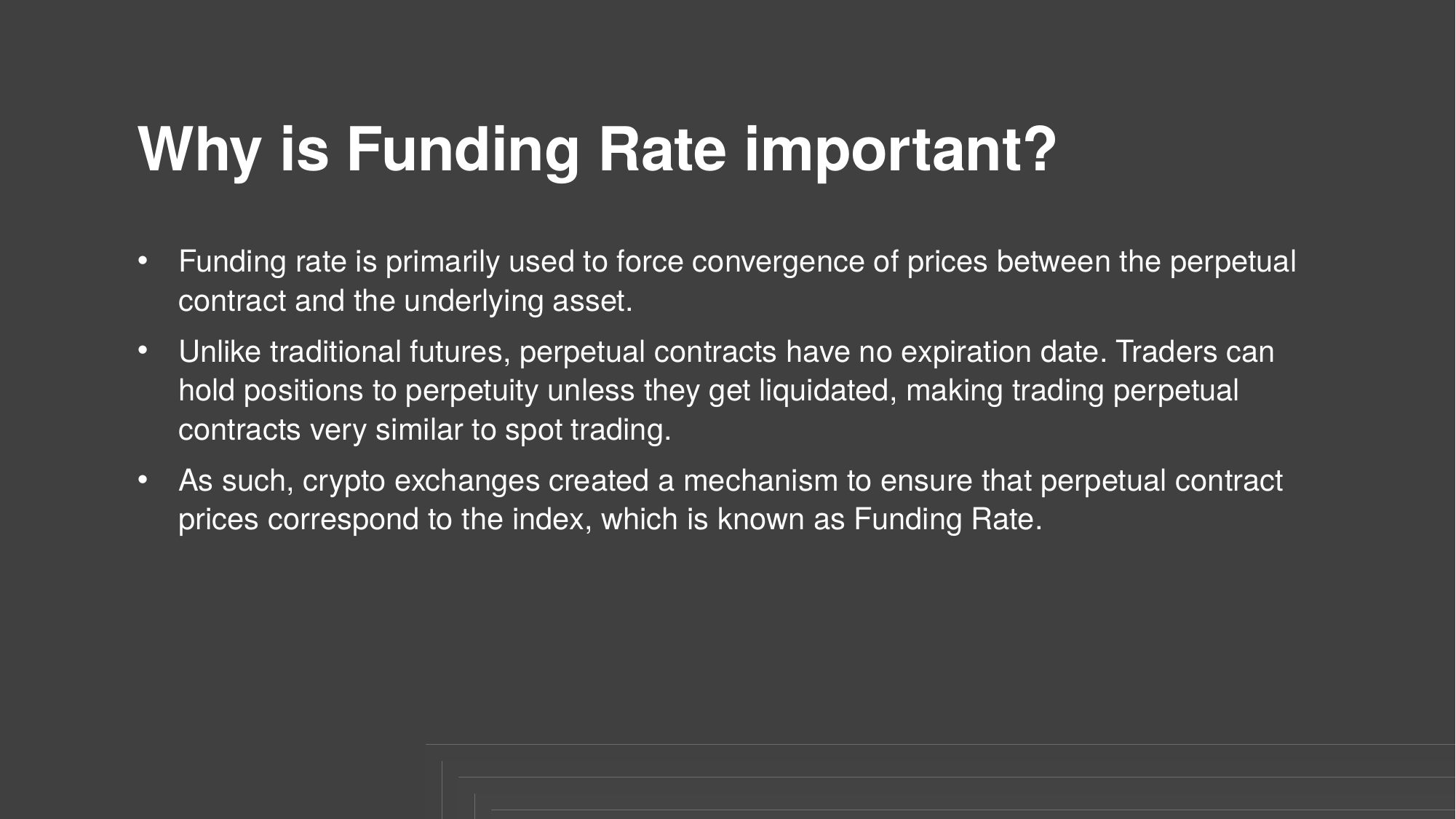

Why is Funding Rate important?
Funding rate is primarily used to force convergence of prices between the perpetual contract and the underlying asset.
Unlike traditional futures, perpetual contracts have no expiration date. Traders can hold positions to perpetuity unless they get liquidated, making trading perpetual contracts very similar to spot trading.
As such, crypto exchanges created a mechanism to ensure that perpetual contract prices correspond to the index, which is known as Funding Rate.